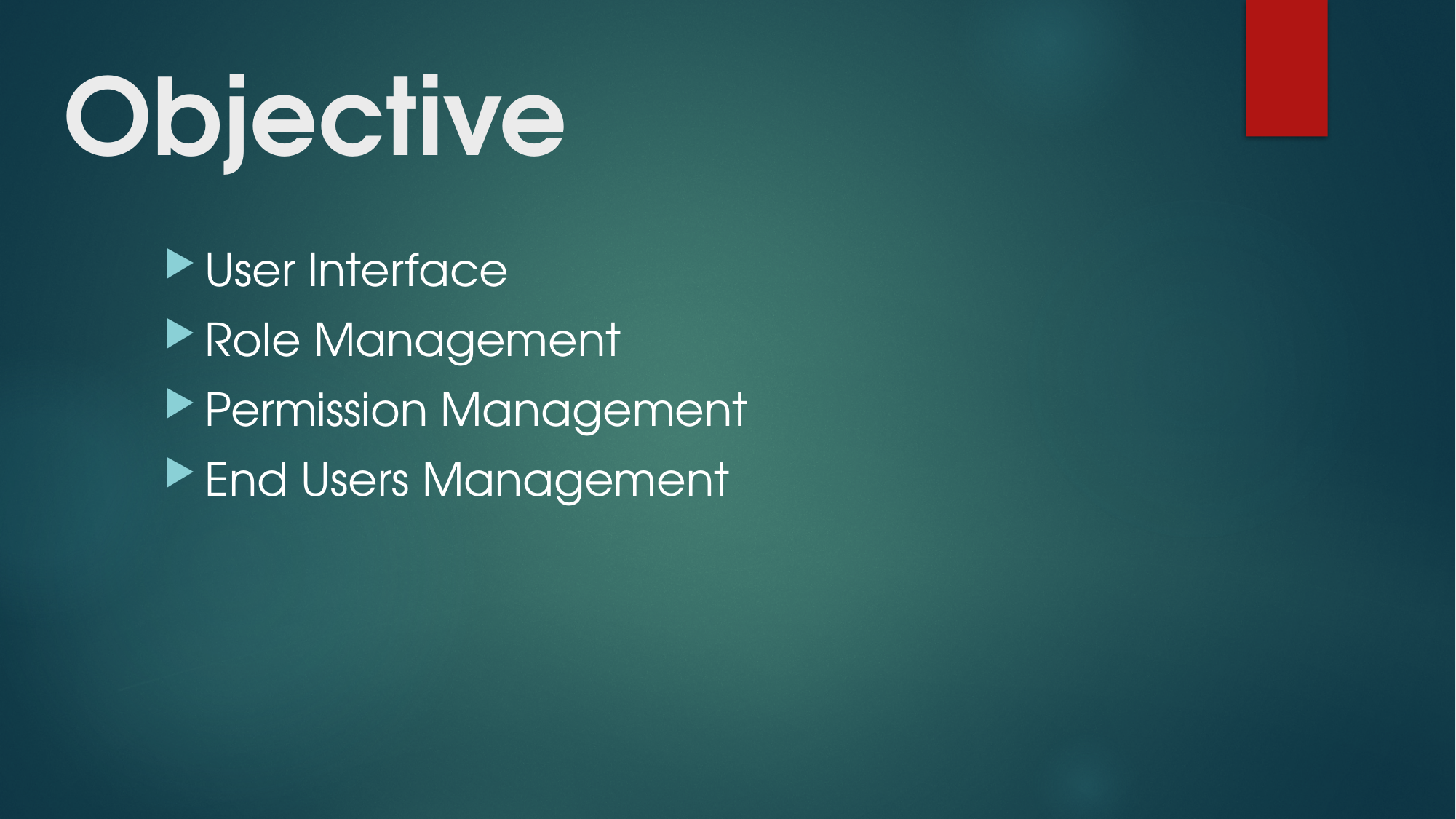

# Objective
User Interface
Role Management
Permission Management
End Users Management